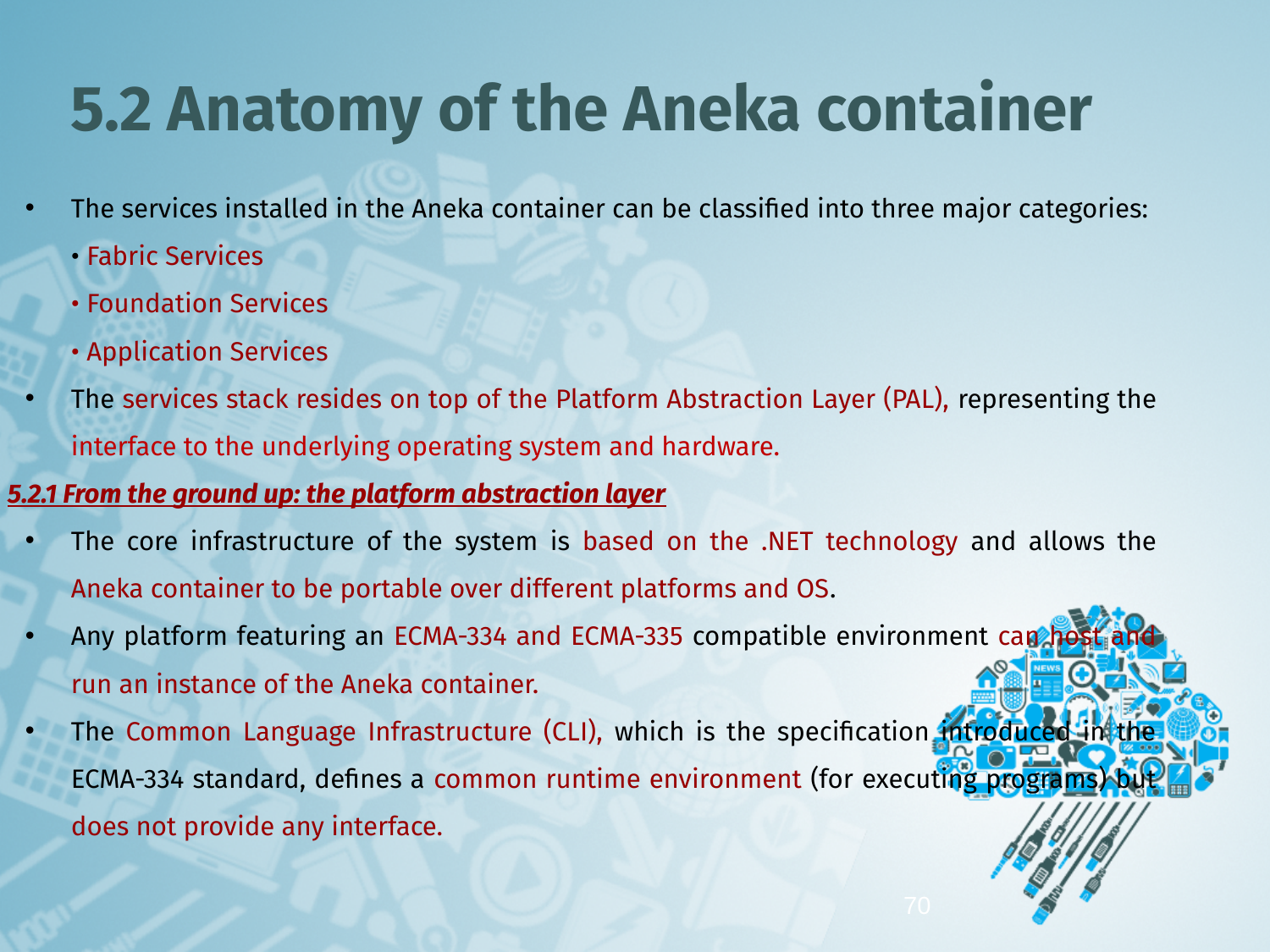

# 5.2 Anatomy of the Aneka container
The services installed in the Aneka container can be classified into three major categories:
• Fabric Services
• Foundation Services
• Application Services
The services stack resides on top of the Platform Abstraction Layer (PAL), representing the interface to the underlying operating system and hardware.
5.2.1 From the ground up: the platform abstraction layer
The core infrastructure of the system is based on the .NET technology and allows the Aneka container to be portable over different platforms and OS.
Any platform featuring an ECMA-334 and ECMA-335 compatible environment can host and run an instance of the Aneka container.
The Common Language Infrastructure (CLI), which is the specification introduced in the ECMA-334 standard, defines a common runtime environment (for executing programs) but does not provide any interface.
70